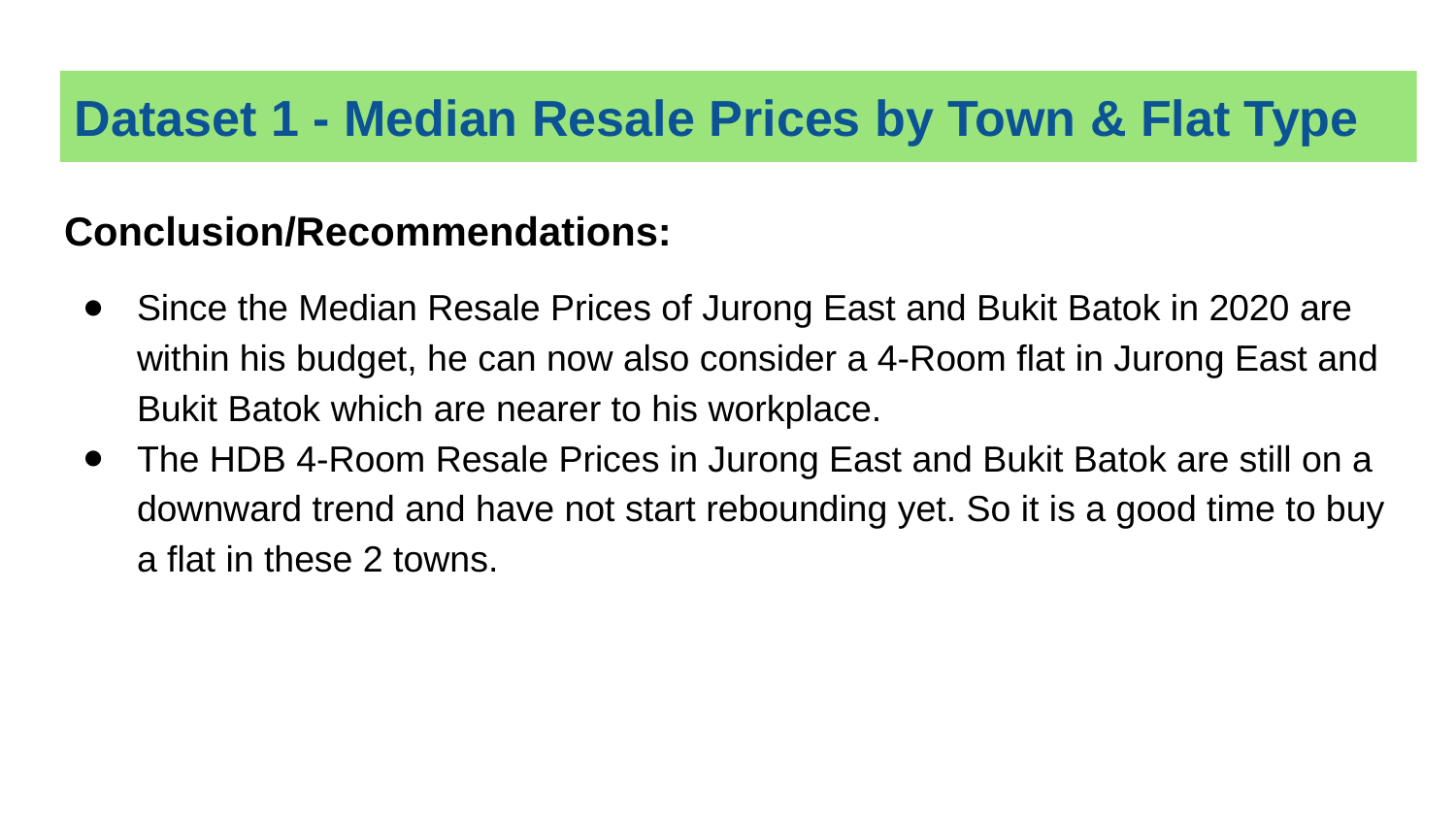

# Dataset 1 - Median Resale Prices by Town & Flat Type
Conclusion/Recommendations:
Since the Median Resale Prices of Jurong East and Bukit Batok in 2020 are within his budget, he can now also consider a 4-Room flat in Jurong East and Bukit Batok which are nearer to his workplace.
The HDB 4-Room Resale Prices in Jurong East and Bukit Batok are still on a downward trend and have not start rebounding yet. So it is a good time to buy a flat in these 2 towns.